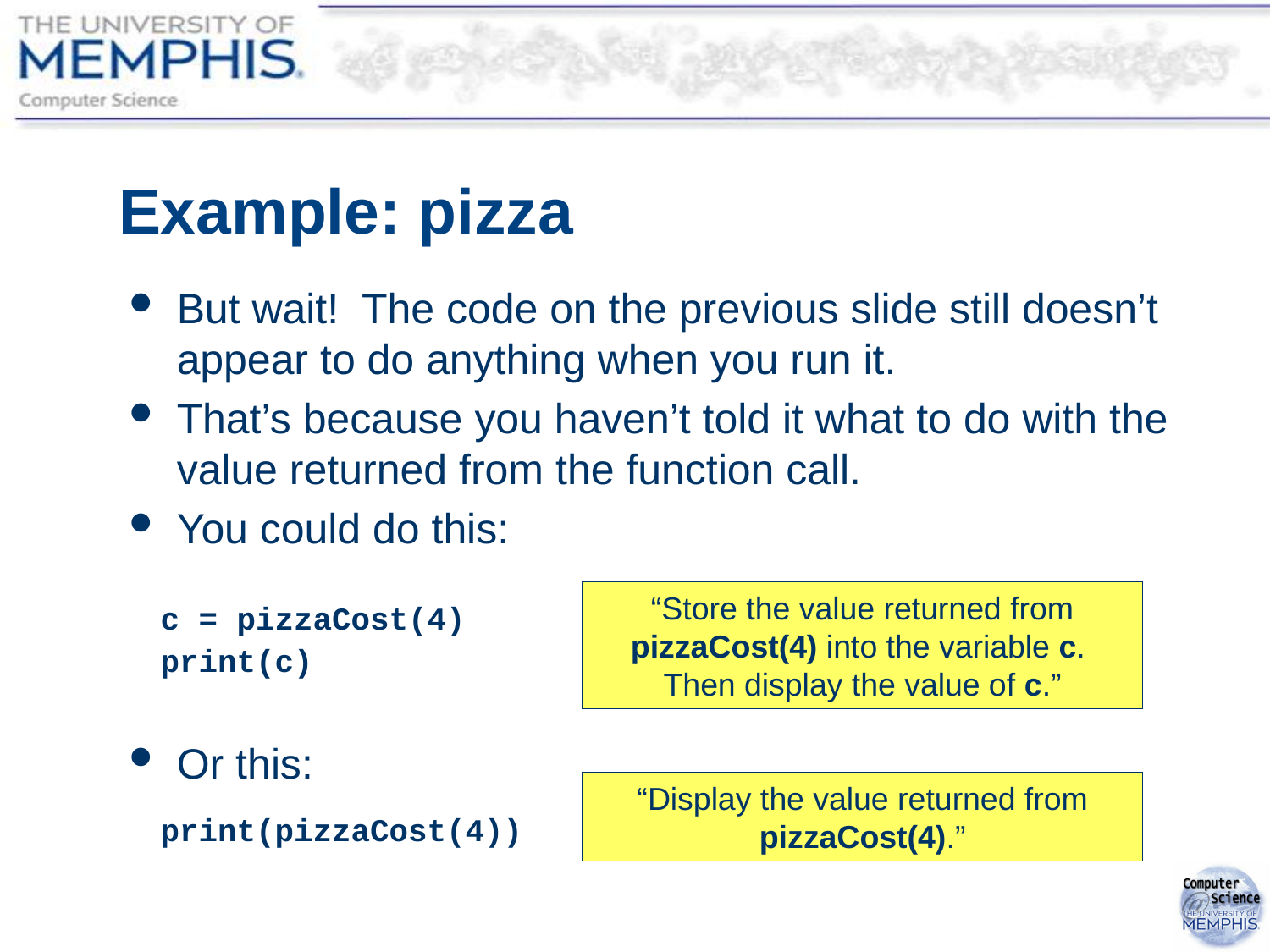

# Example: pizza
But wait!  The code on the previous slide still doesn’t appear to do anything when you run it.
That’s because you haven’t told it what to do with the value returned from the function call.
You could do this:
“Store the value returned from pizzaCost(4) into the variable c.  Then display the value of c.”
c = pizzaCost(4)
print(c)
Or this:
“Display the value returned from pizzaCost(4).”
print(pizzaCost(4))